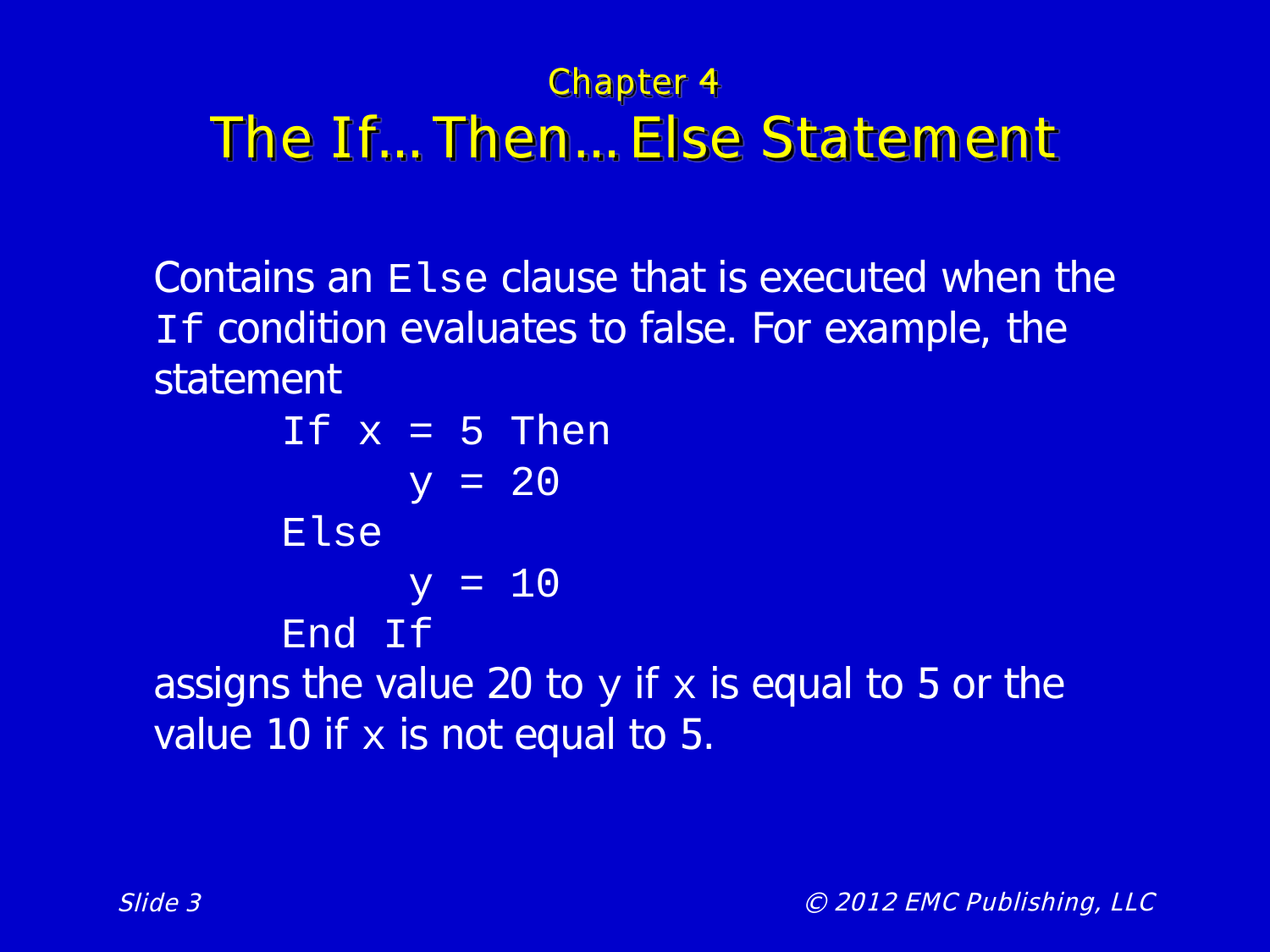

# Chapter 4 The If…Then…Else Statement
	Contains an Else clause that is executed when the If condition evaluates to false. For example, the statement
	If x = 5 Then
		y = 20
	Else
		y = 10
	End If
assigns the value 20 to y if x is equal to 5 or the value 10 if x is not equal to 5.

© 2012 EMC Publishing, LLC
Slide 3